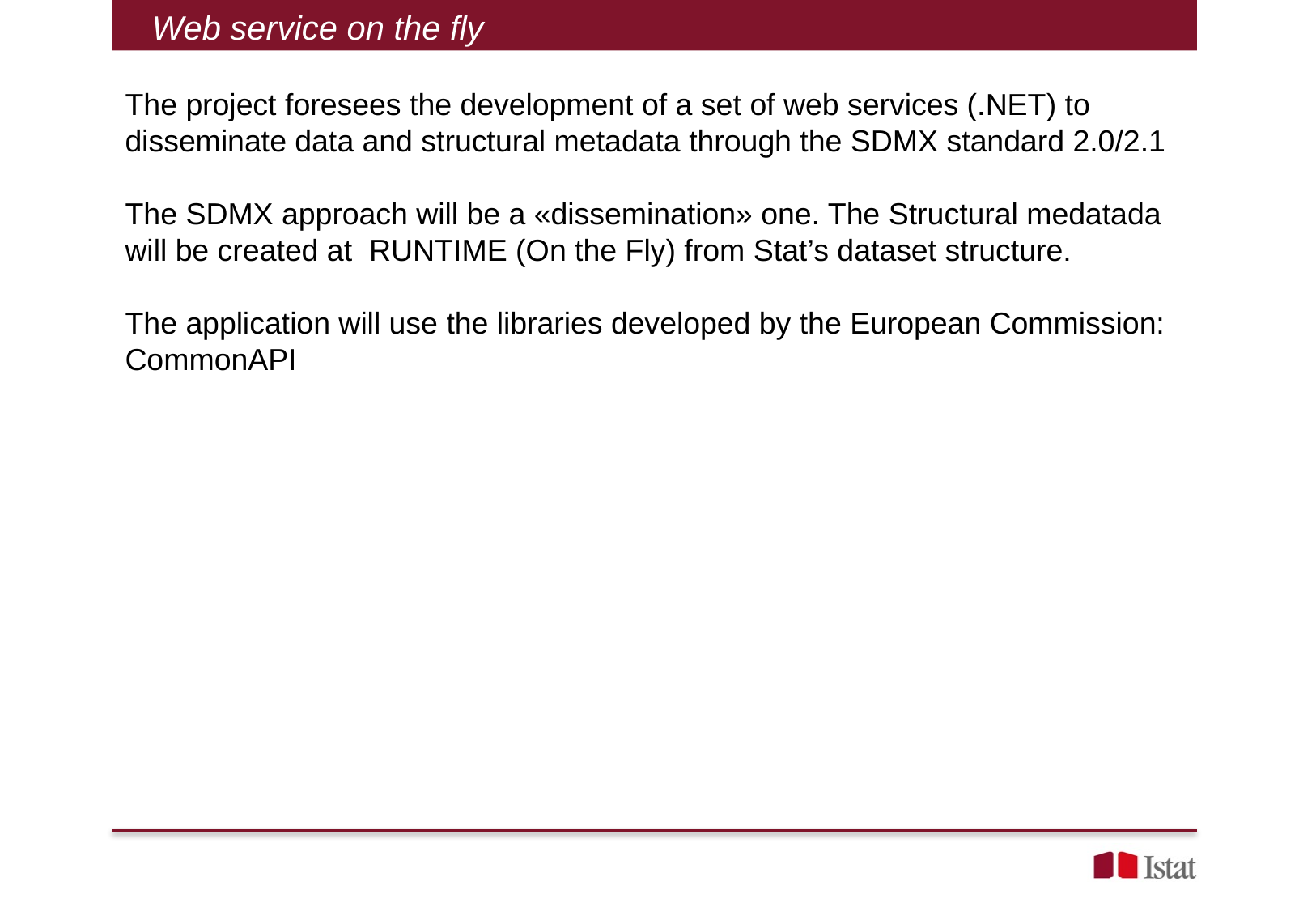

Web service on the fly
The project foresees the development of a set of web services (.NET) to disseminate data and structural metadata through the SDMX standard 2.0/2.1

The SDMX approach will be a «dissemination» one. The Structural medatada will be created at  RUNTIME (On the Fly) from Stat’s dataset structure.

The application will use the libraries developed by the European Commission: CommonAPI